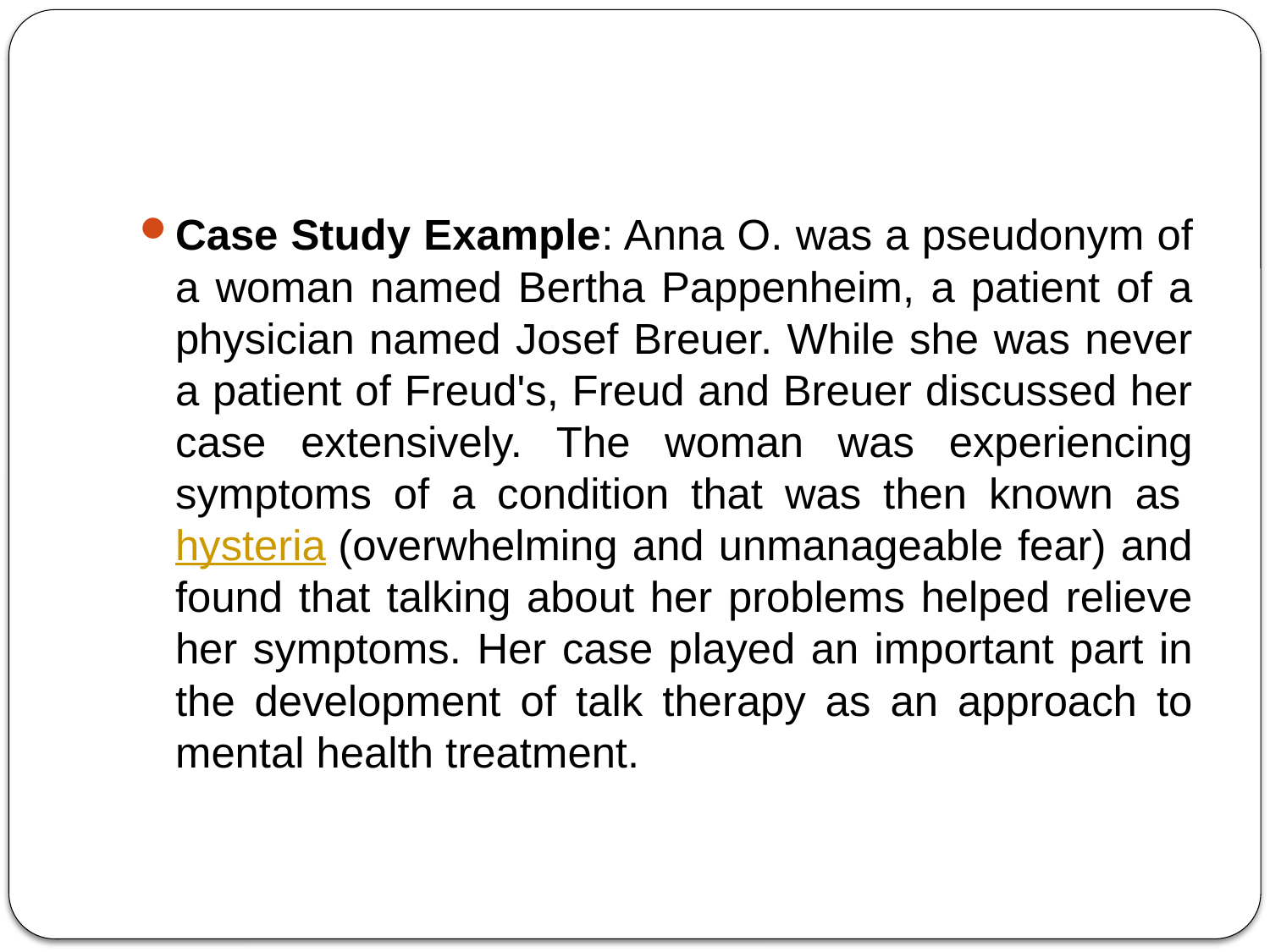

#
Case Study Example: Anna O. was a pseudonym of a woman named Bertha Pappenheim, a patient of a physician named Josef Breuer. While she was never a patient of Freud's, Freud and Breuer discussed her case extensively. The woman was experiencing symptoms of a condition that was then known as hysteria (overwhelming and unmanageable fear) and found that talking about her problems helped relieve her symptoms. Her case played an important part in the development of talk therapy as an approach to mental health treatment.